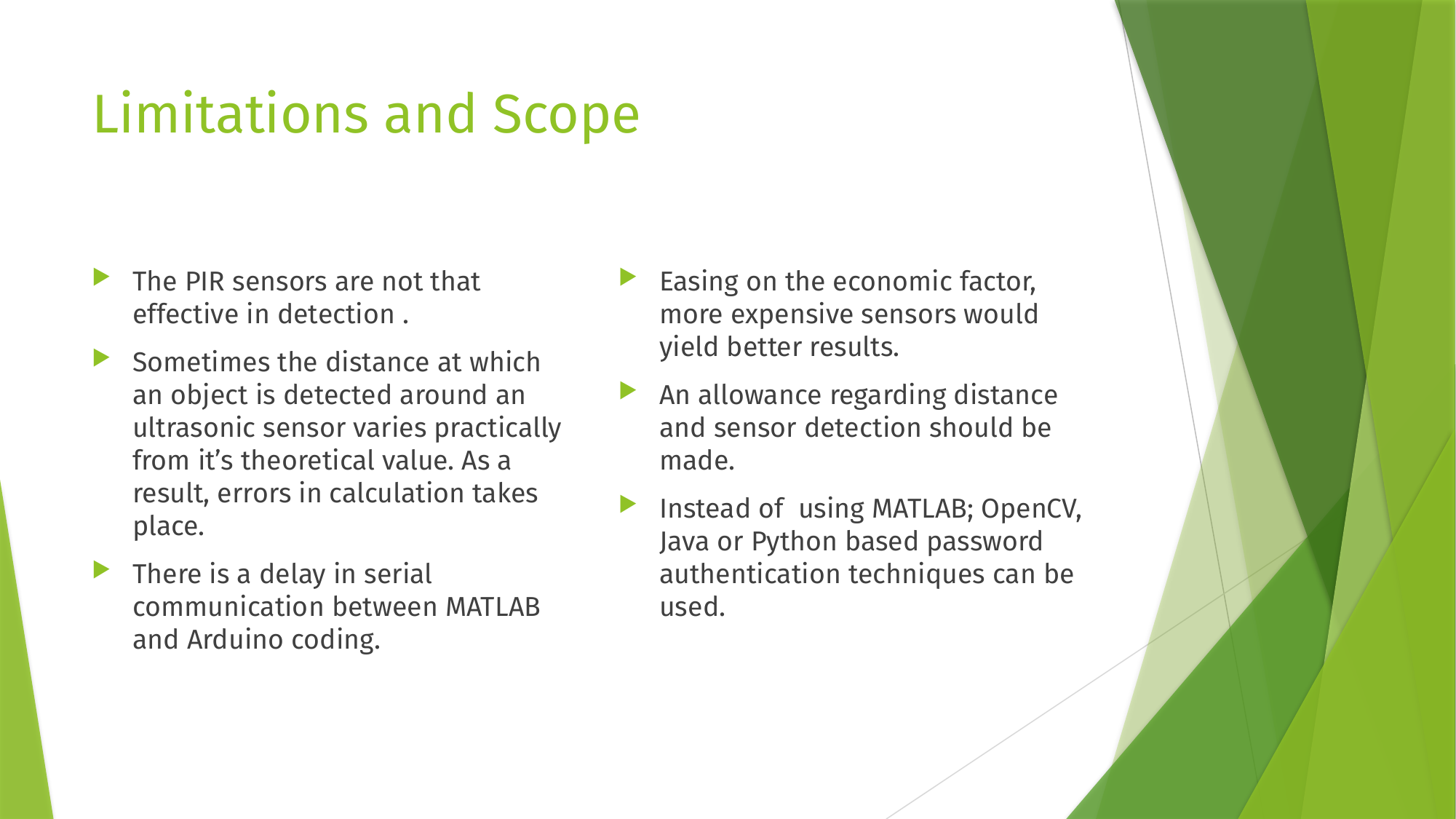

# Limitations and Scope
The PIR sensors are not that effective in detection .
Sometimes the distance at which an object is detected around an ultrasonic sensor varies practically from it’s theoretical value. As a result, errors in calculation takes place.
There is a delay in serial communication between MATLAB and Arduino coding.

Easing on the economic factor, more expensive sensors would yield better results.
An allowance regarding distance and sensor detection should be made.
Instead of  using MATLAB; OpenCV, Java or Python based password authentication techniques can be used.